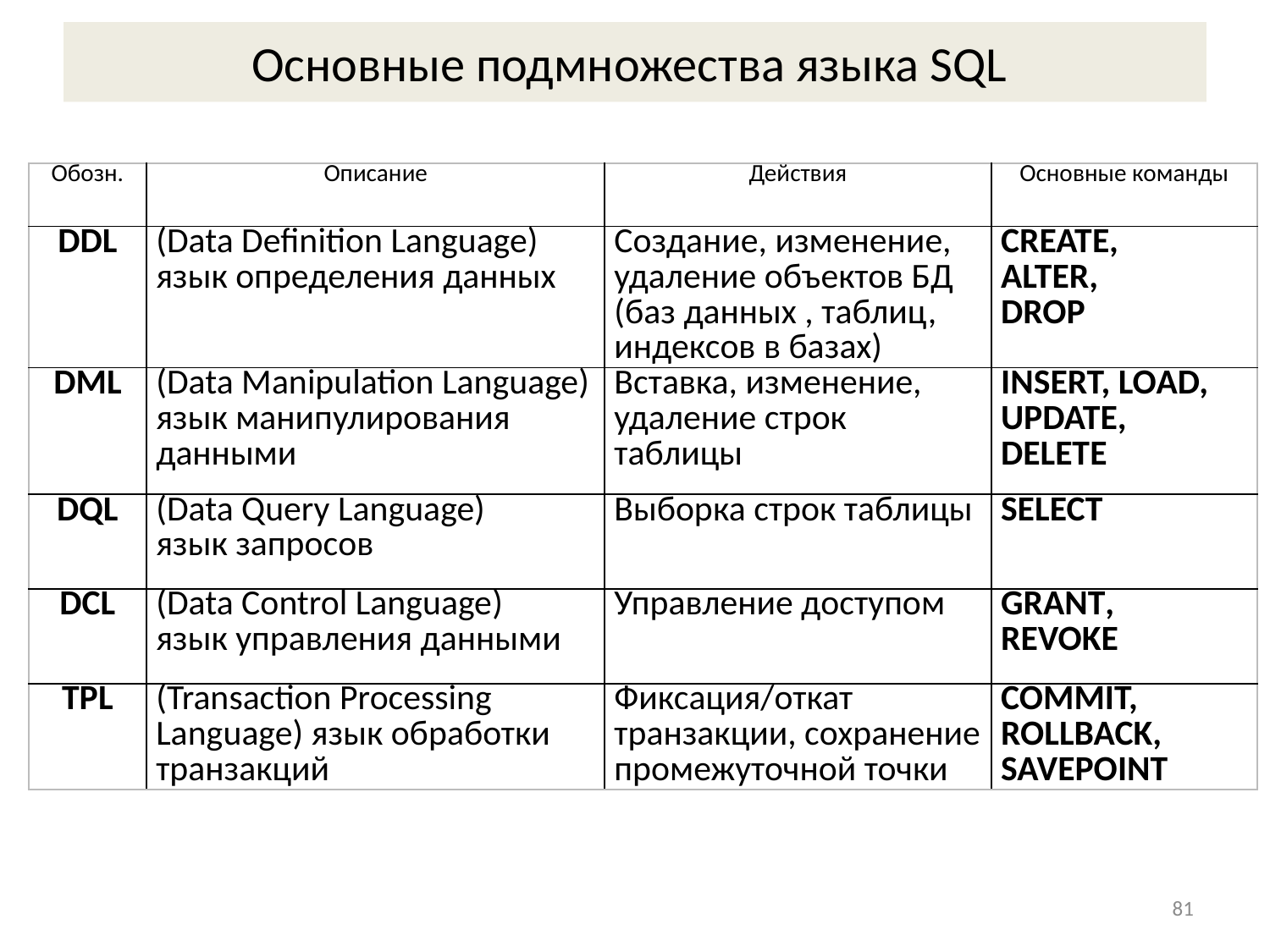

# Основные подмножества языка SQL
| Обозн. | Описание | Действия | Основные команды |
| --- | --- | --- | --- |
| DDL | (Data Definition Language) язык определения данных | Создание, изменение, удаление объектов БД (баз данных , таблиц, индексов в базах) | CREATE, ALTER, DROP |
| DML | (Data Manipulation Language) язык манипулирования данными | Вставка, изменение, удаление строк таблицы | INSERT, LOAD, UPDATE, DELETE |
| DQL | (Data Query Language) язык запросов | Выборка строк таблицы | SELECT |
| DCL | (Data Control Language) язык управления данными | Управление доступом | GRANT, REVOKE |
| TPL | (Transaction Processing Language) язык обработки транзакций | Фиксация/откат транзакции, сохранение промежуточной точки | COMMIT, ROLLBACK, SAVEPOINT |
81